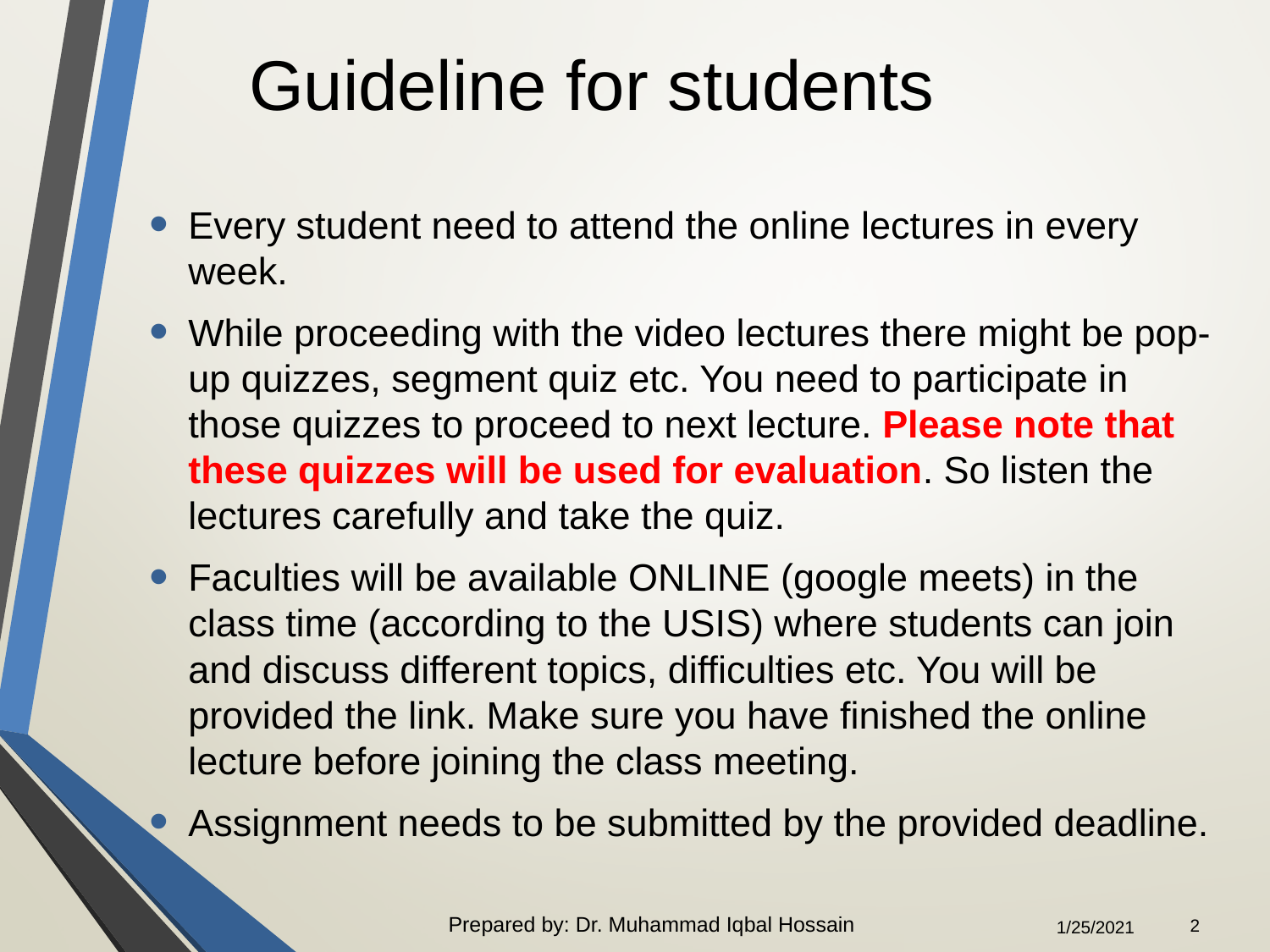

# Guideline for students
Every student need to attend the online lectures in every week.
While proceeding with the video lectures there might be pop-up quizzes, segment quiz etc. You need to participate in those quizzes to proceed to next lecture. Please note that these quizzes will be used for evaluation. So listen the lectures carefully and take the quiz.
Faculties will be available ONLINE (google meets) in the class time (according to the USIS) where students can join and discuss different topics, difficulties etc. You will be provided the link. Make sure you have finished the online lecture before joining the class meeting.
Assignment needs to be submitted by the provided deadline.

Prepared by: Dr. Muhammad Iqbal Hossain
2
1/25/2021